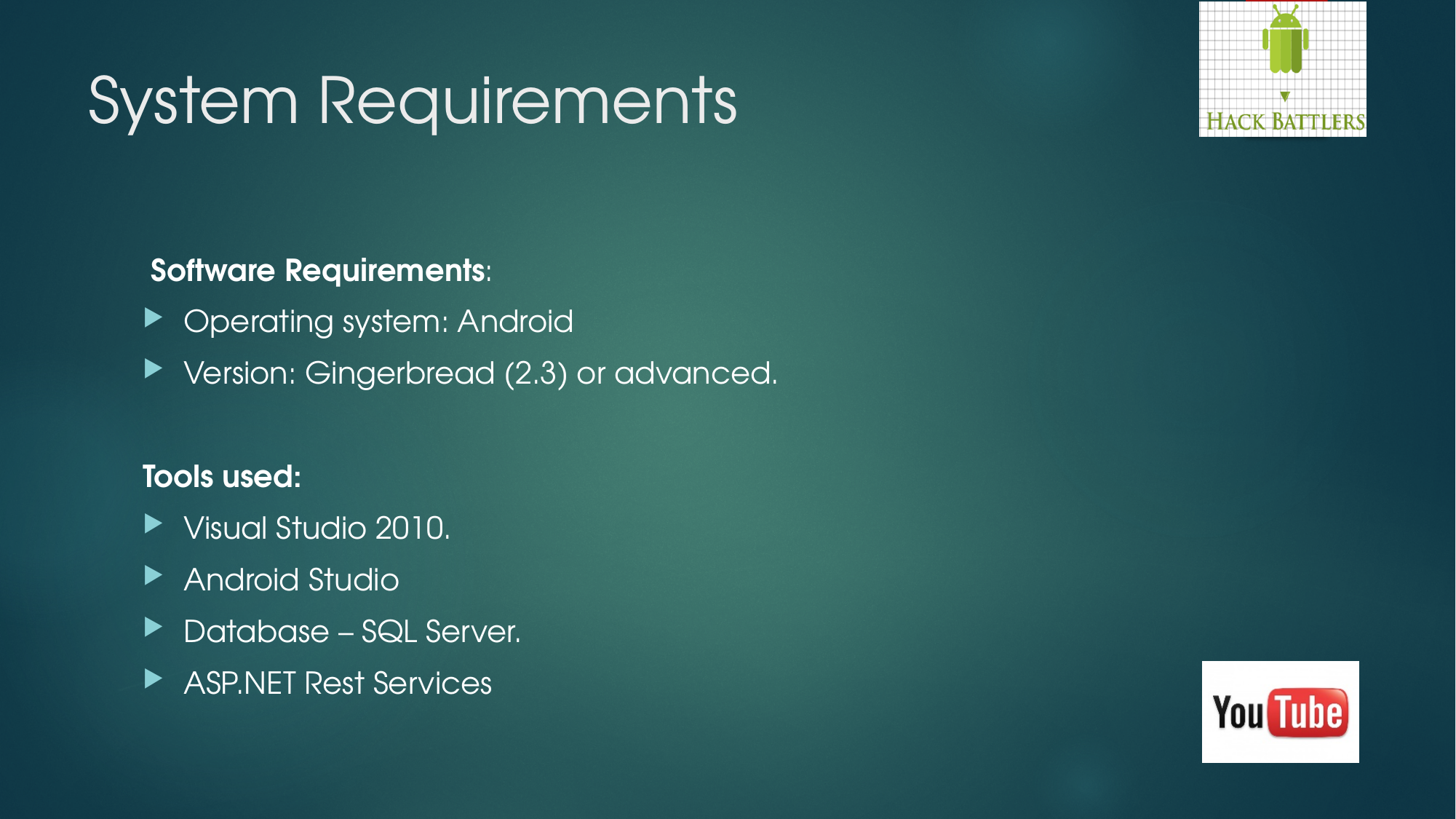

# System Requirements
 Software Requirements:
Operating system: Android
Version: Gingerbread (2.3) or advanced.

Tools used:
Visual Studio 2010.
Android Studio
Database – SQL Server.
ASP.NET Rest Services